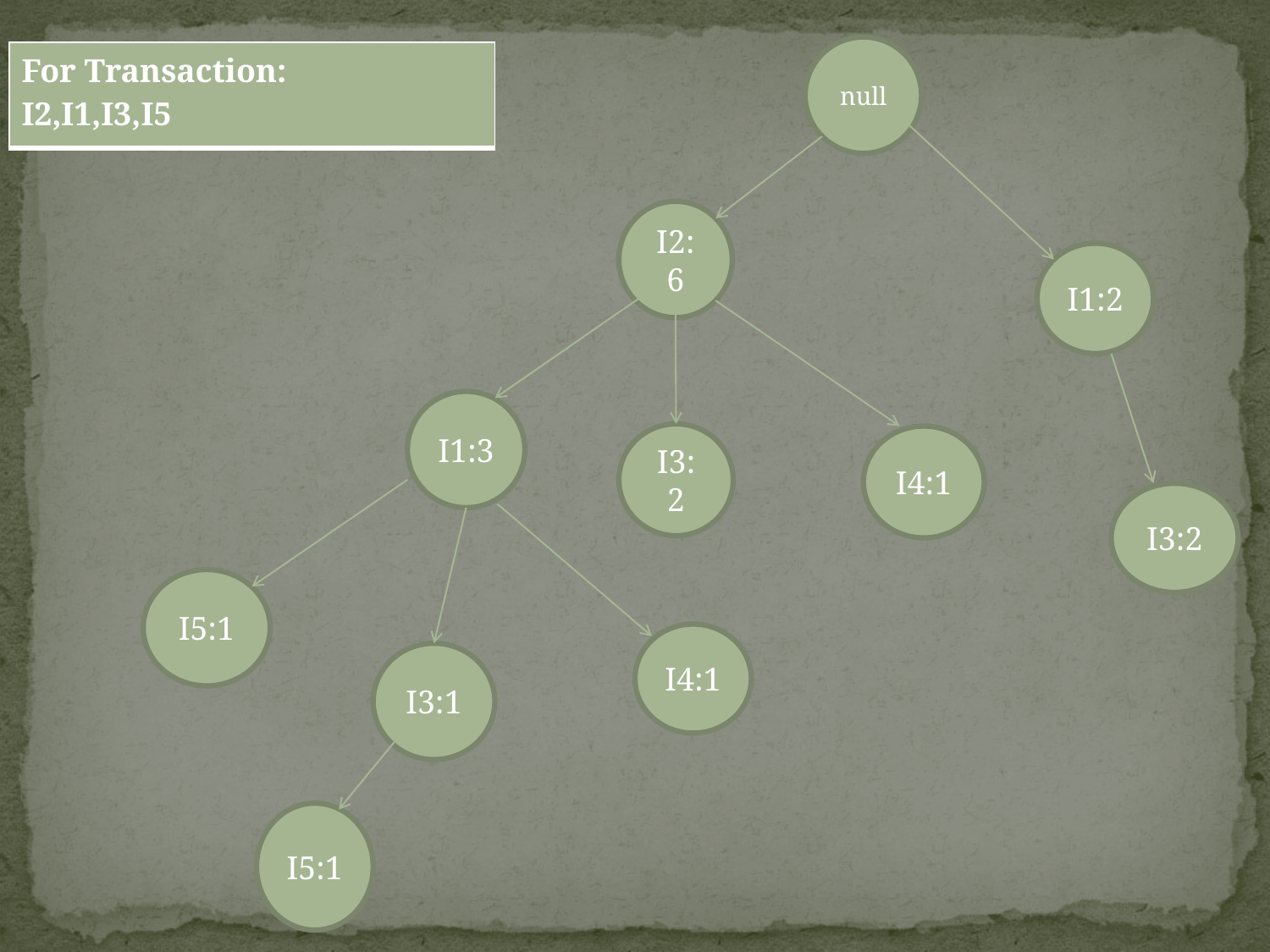

null
| For Transaction: I2,I1,I3,I5 |
| --- |
I2:6
I1:2
I1:3
I3:2
I4:1
I3:2
I5:1
I4:1
I3:1
I5:1